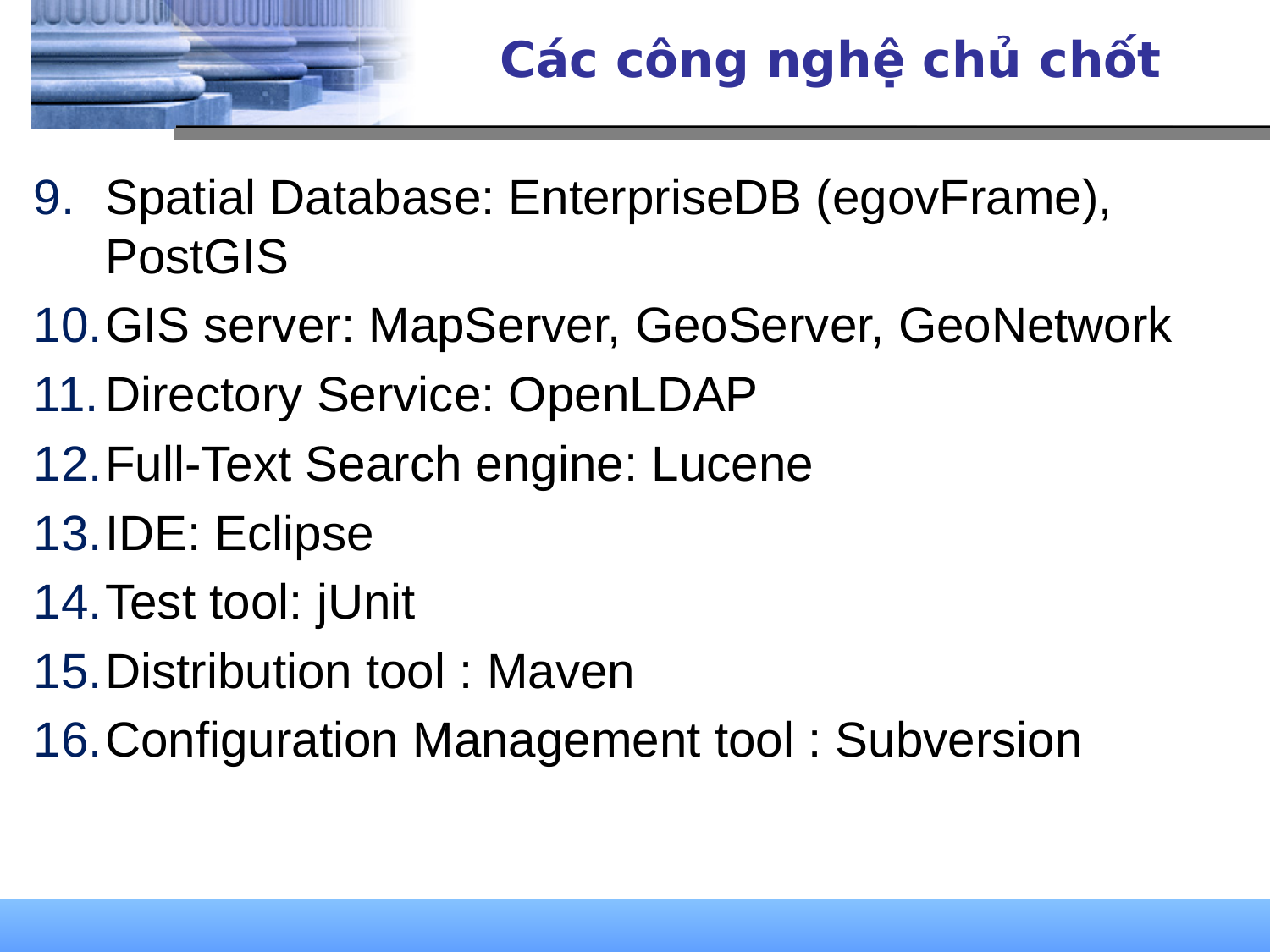

# Các công nghệ chủ chốt
Spatial Database: EnterpriseDB (egovFrame), PostGIS
GIS server: MapServer, GeoServer, GeoNetwork
Directory Service: OpenLDAP
Full-Text Search engine: Lucene
IDE: Eclipse
Test tool: jUnit
Distribution tool : Maven
Configuration Management tool : Subversion